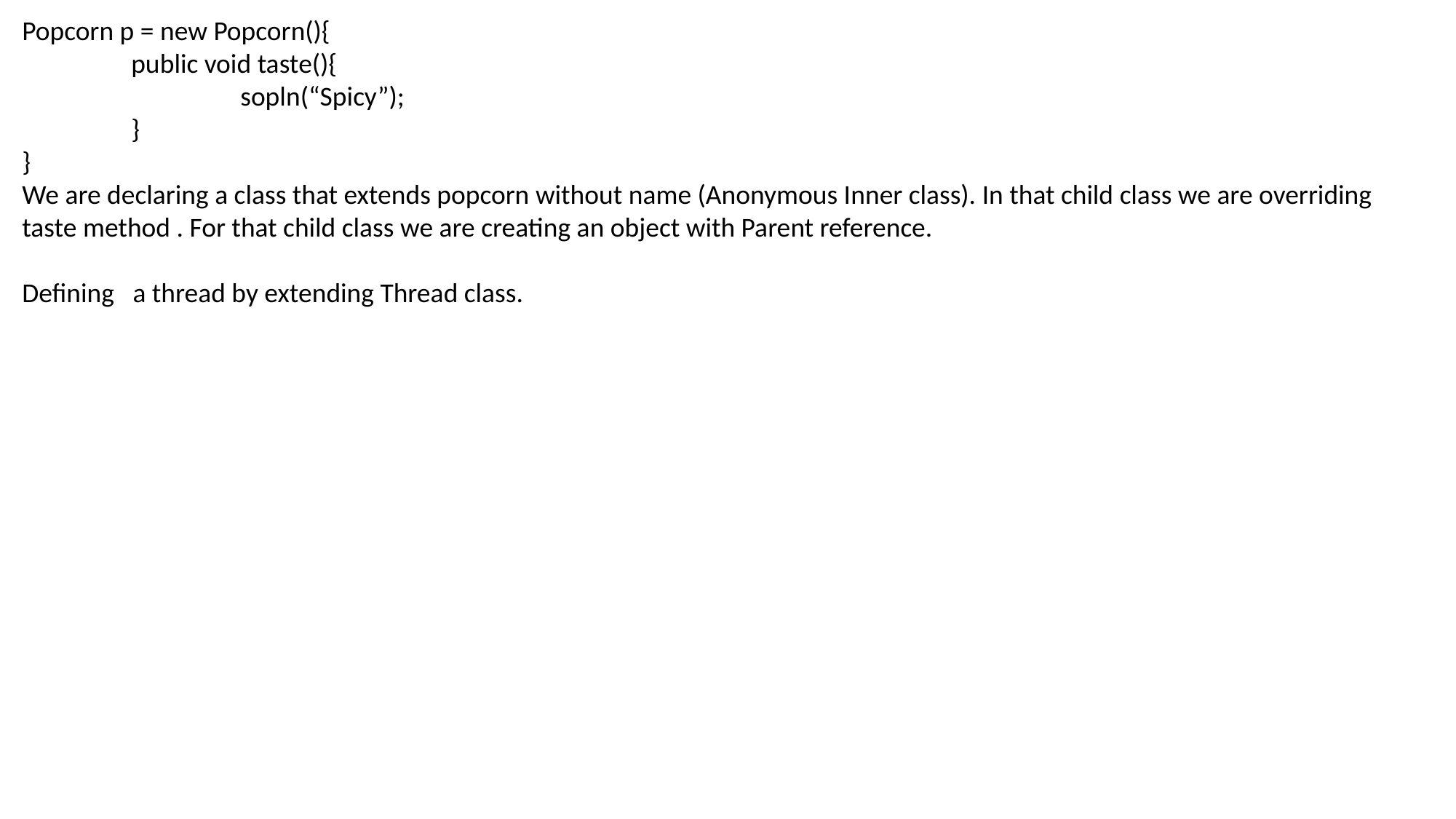

Popcorn p = new Popcorn(){
	public void taste(){
		sopln(“Spicy”);
	}
}
We are declaring a class that extends popcorn without name (Anonymous Inner class). In that child class we are overriding taste method . For that child class we are creating an object with Parent reference.

Defining   a thread by extending Thread class.